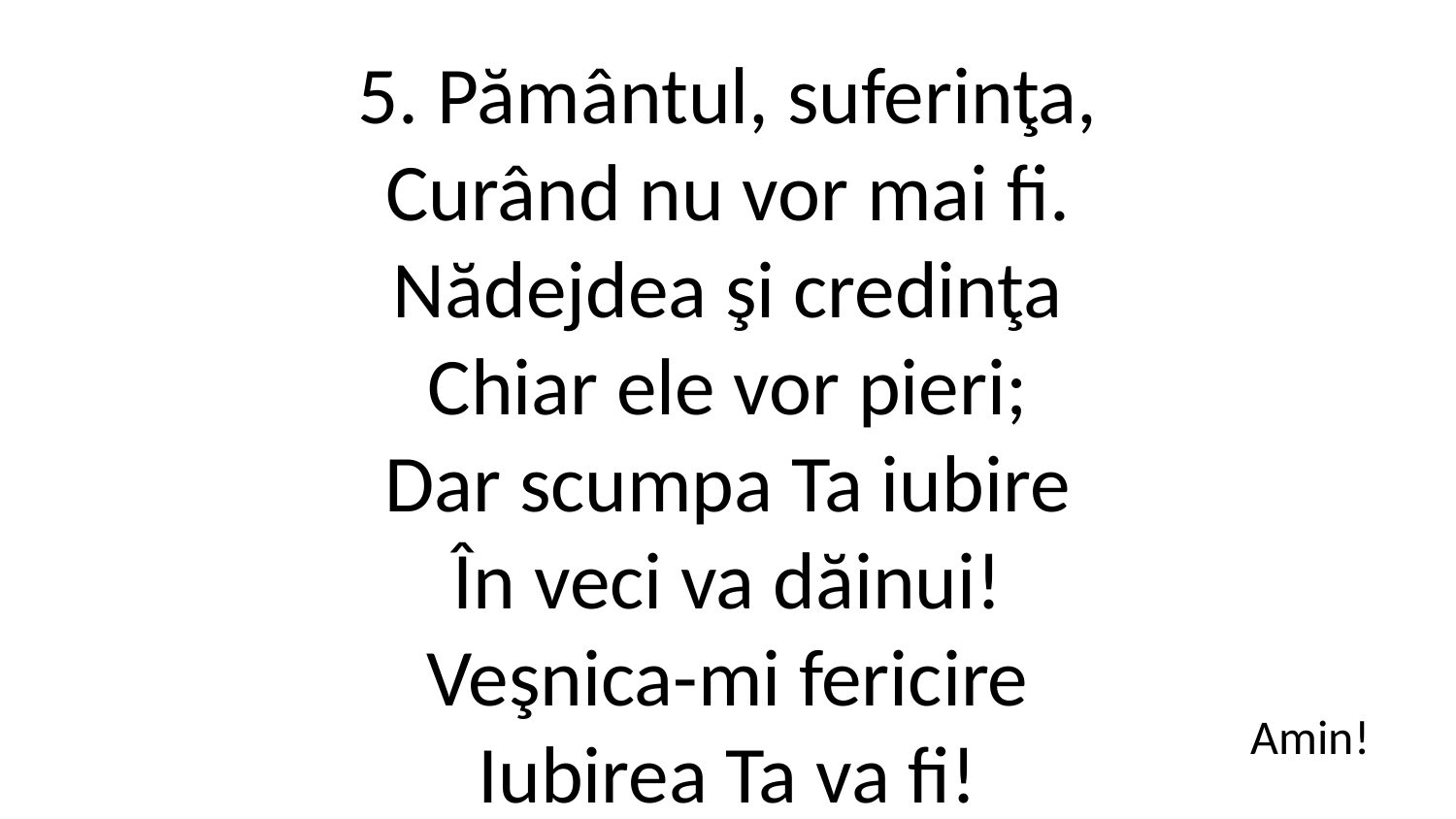

5. Pământul, suferinţa,
Curând nu vor mai fi.
Nădejdea şi credinţa
Chiar ele vor pieri;
Dar scumpa Ta iubire
În veci va dăinui!
Veşnica-mi fericire
Iubirea Ta va fi!

Amin!